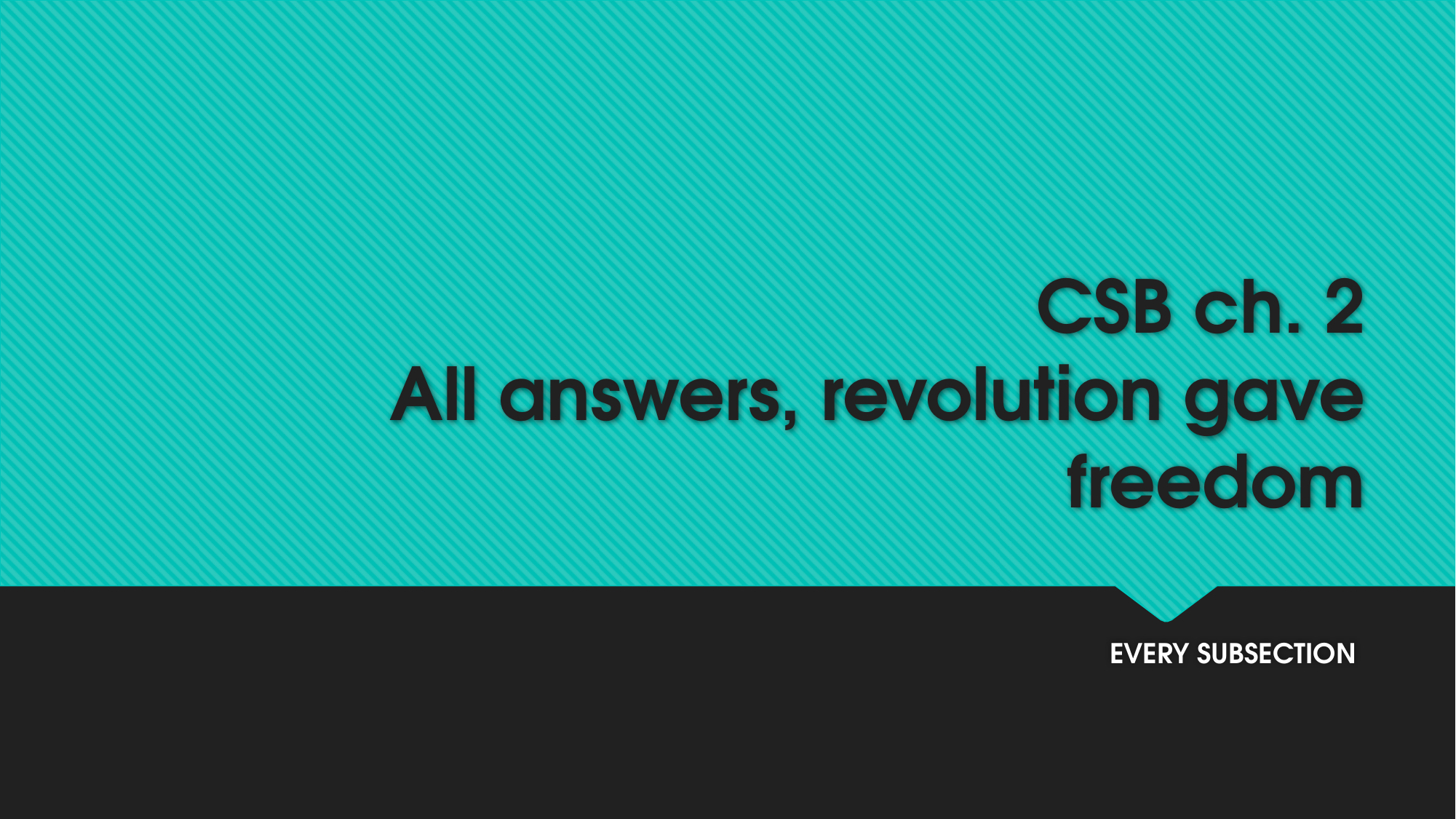

# CSB ch. 2 All answers, revolution gave freedom
EVERY SUBSECTION